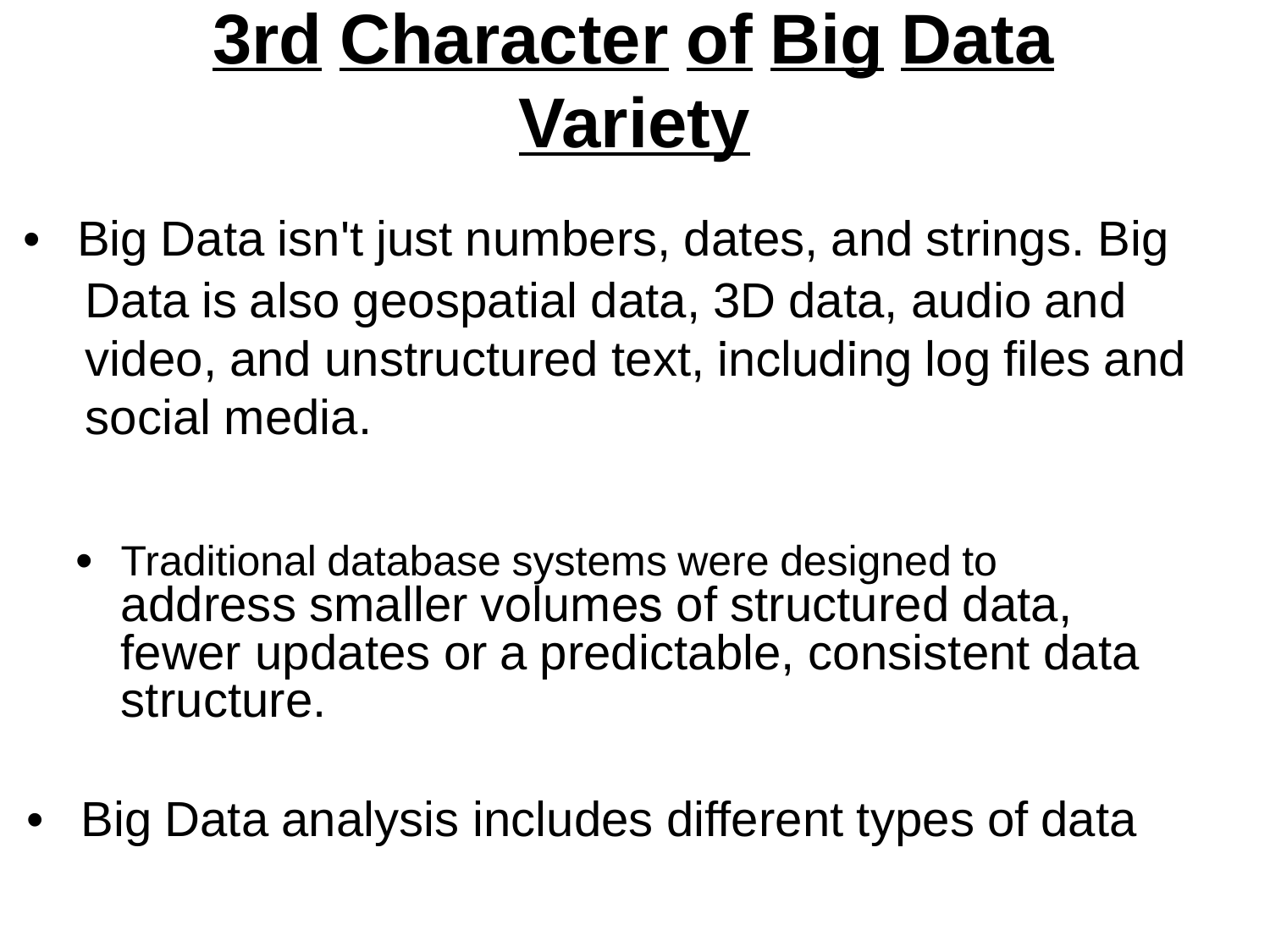

3rd Character of Big Data
Variety
•   Big Data isn't just numbers, dates, and strings. Big
Data is also geospatial data, 3D data, audio and
video, and unstructured text, including log files and
social media.
•
Traditional database systems were designed to  address smaller volumes of structured data, fewer updates or a predictable, consistent data structure.
•   Big Data analysis includes different types of data